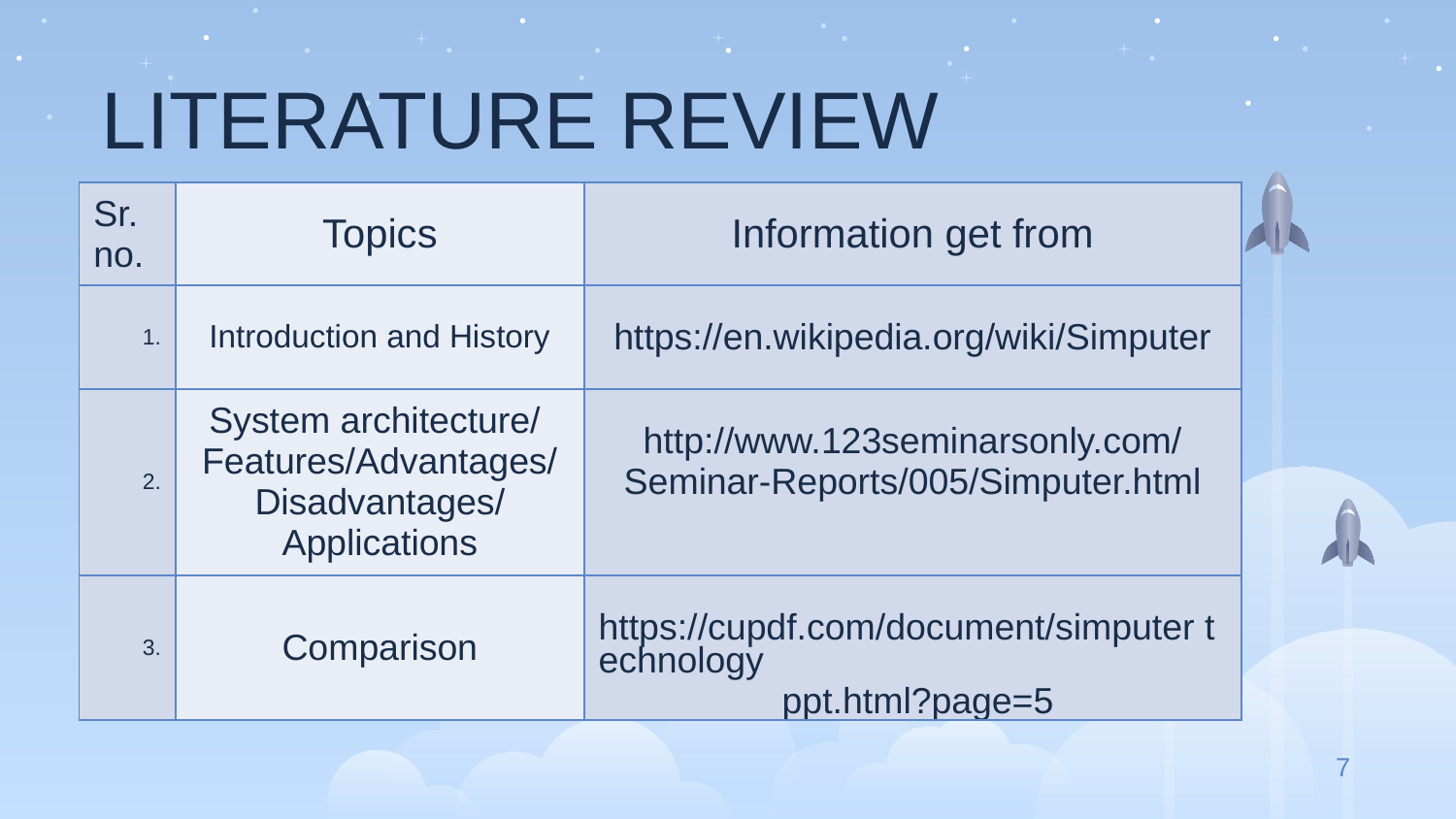

# LITERATURE REVIEW

| Sr. no. | Topics | Information get from |
| --- | --- | --- |
| 1. | Introduction and History | https://en.wikipedia.org/wiki/Simputer |
| 2. | System architecture/ Features/Advantages/ Disadvantages/ Applications | http://www.123seminarsonly.com/Seminar-Reports/005/Simputer.html |
| 3. | Comparison | https://cupdf.com/document/simputer technology ppt.html?page=5 |
7